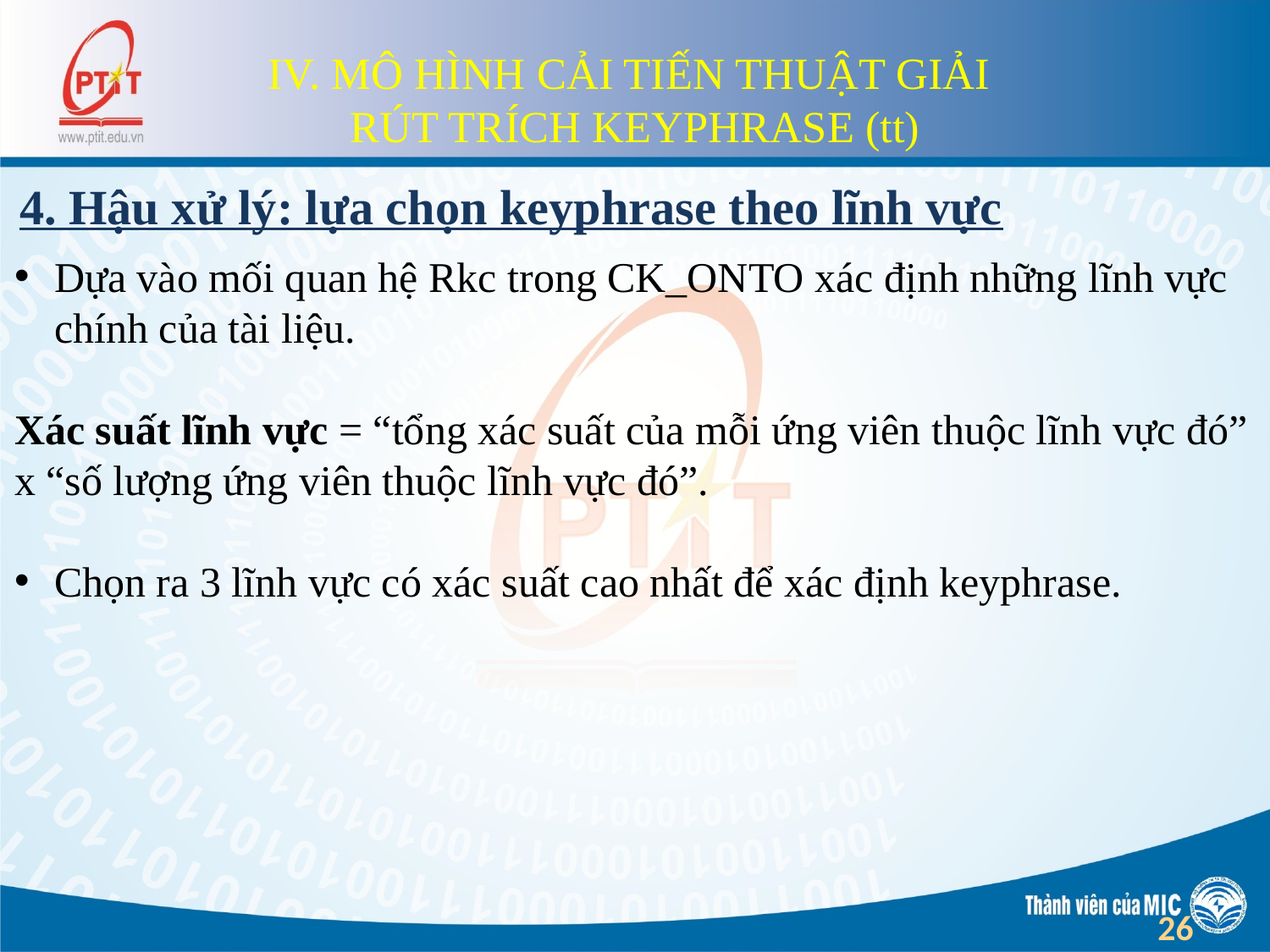

IV. MÔ HÌNH CẢI TIẾN THUẬT GIẢI
RÚT TRÍCH KEYPHRASE (tt)
4. Hậu xử lý: lựa chọn keyphrase theo lĩnh vực
Dựa vào mối quan hệ Rkc trong CK_ONTO xác định những lĩnh vực chính của tài liệu.

Xác suất lĩnh vực = “tổng xác suất của mỗi ứng viên thuộc lĩnh vực đó” x “số lượng ứng viên thuộc lĩnh vực đó”.

Chọn ra 3 lĩnh vực có xác suất cao nhất để xác định keyphrase.

26